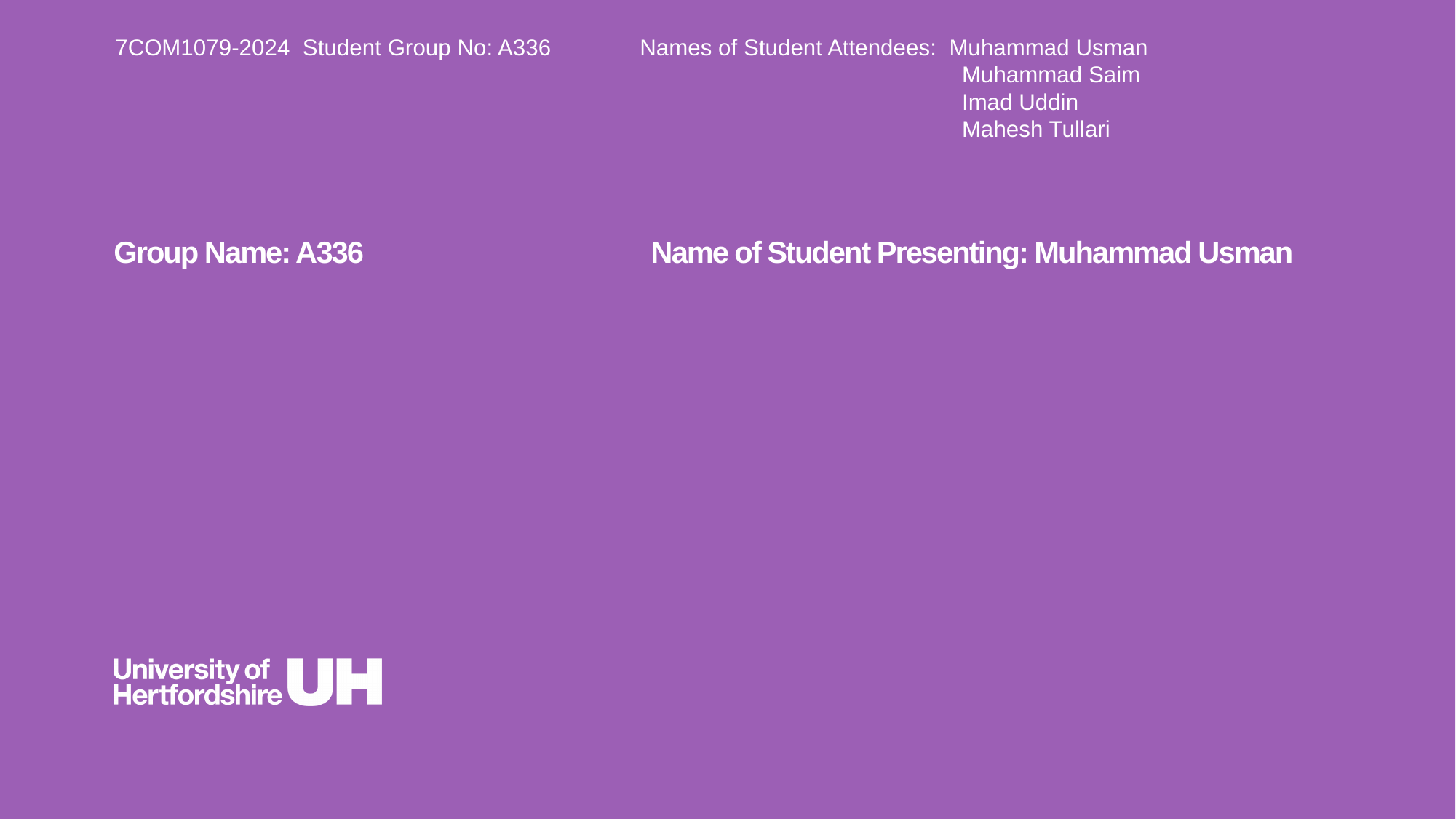

7COM1079-2024  Student Group No: A336              Names of Student Attendees:  Muhammad Usman
                                                                                                                                     Muhammad Saim
                                                                                                                                     Imad Uddin
                                                                                                                                     Mahesh Tullari
Group Name: A336                                          Name of Student Presenting: Muhammad Usman
# Research Question – Tutorial Presentation for Feedback Date: 08/11/2024